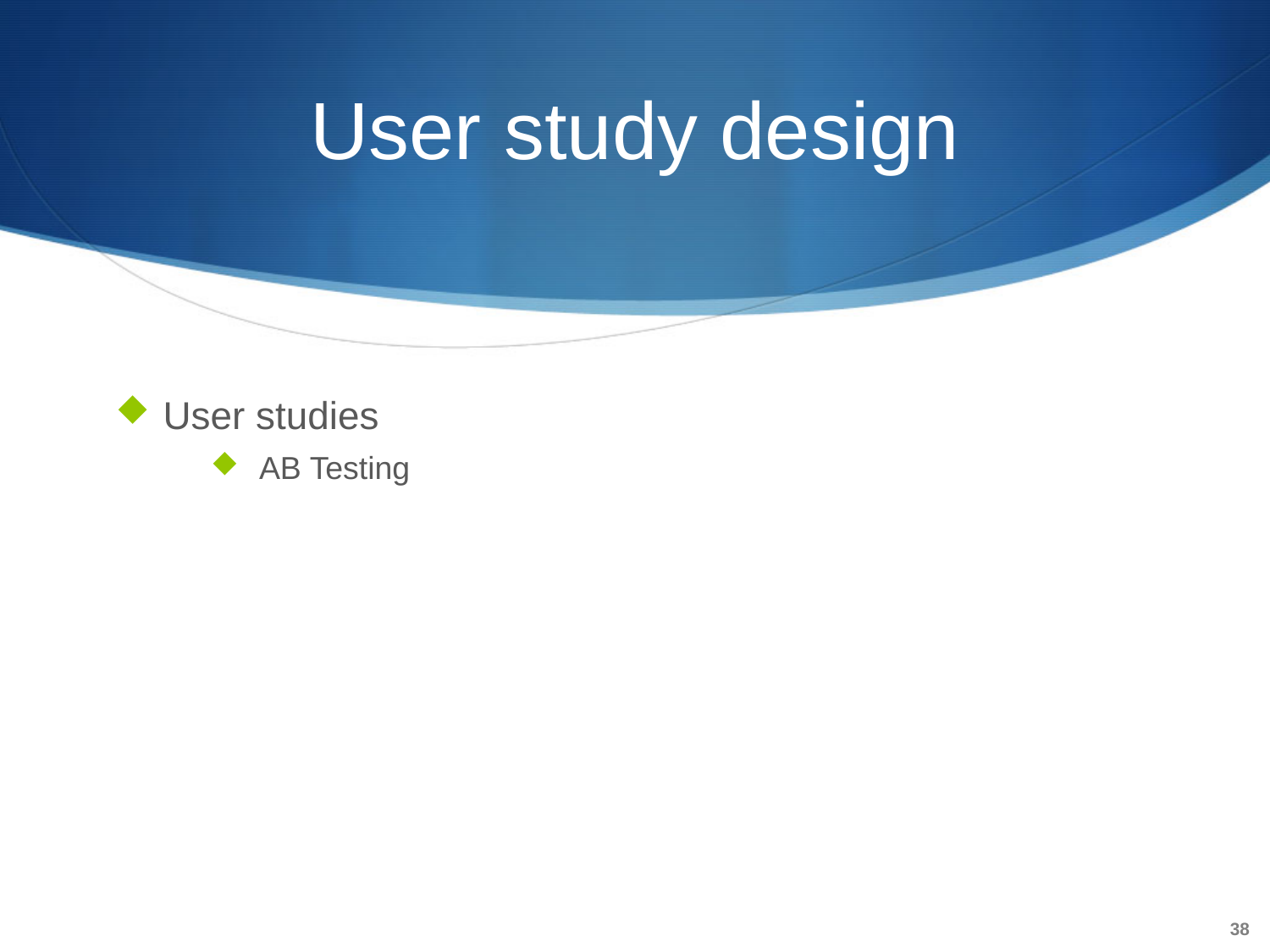

# User study design
User studies
AB Testing
38